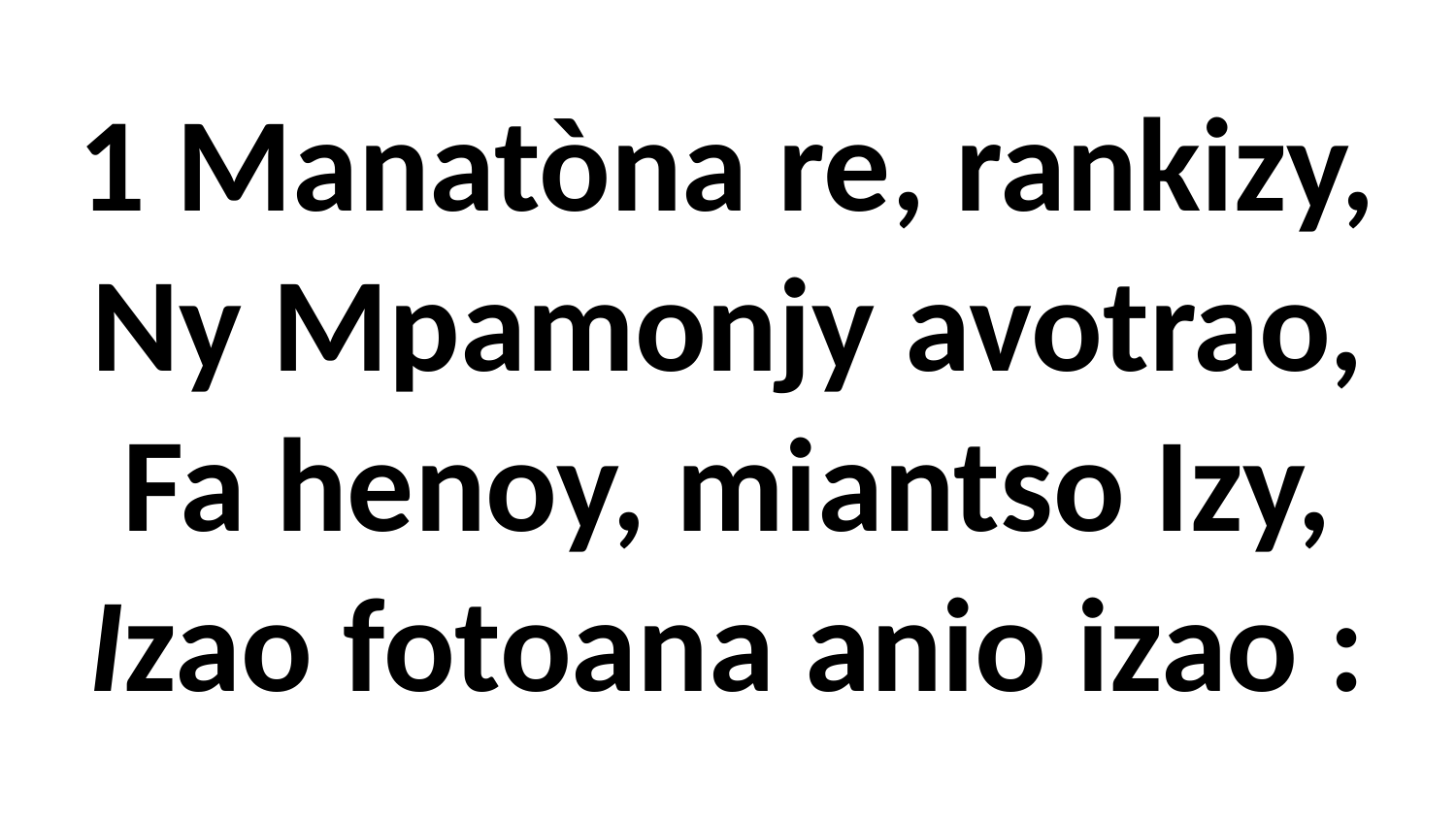

# 1 Manatòna re, rankizy, Ny Mpamonjy avotrao, Fa henoy, miantso Izy, Izao fotoana anio izao :